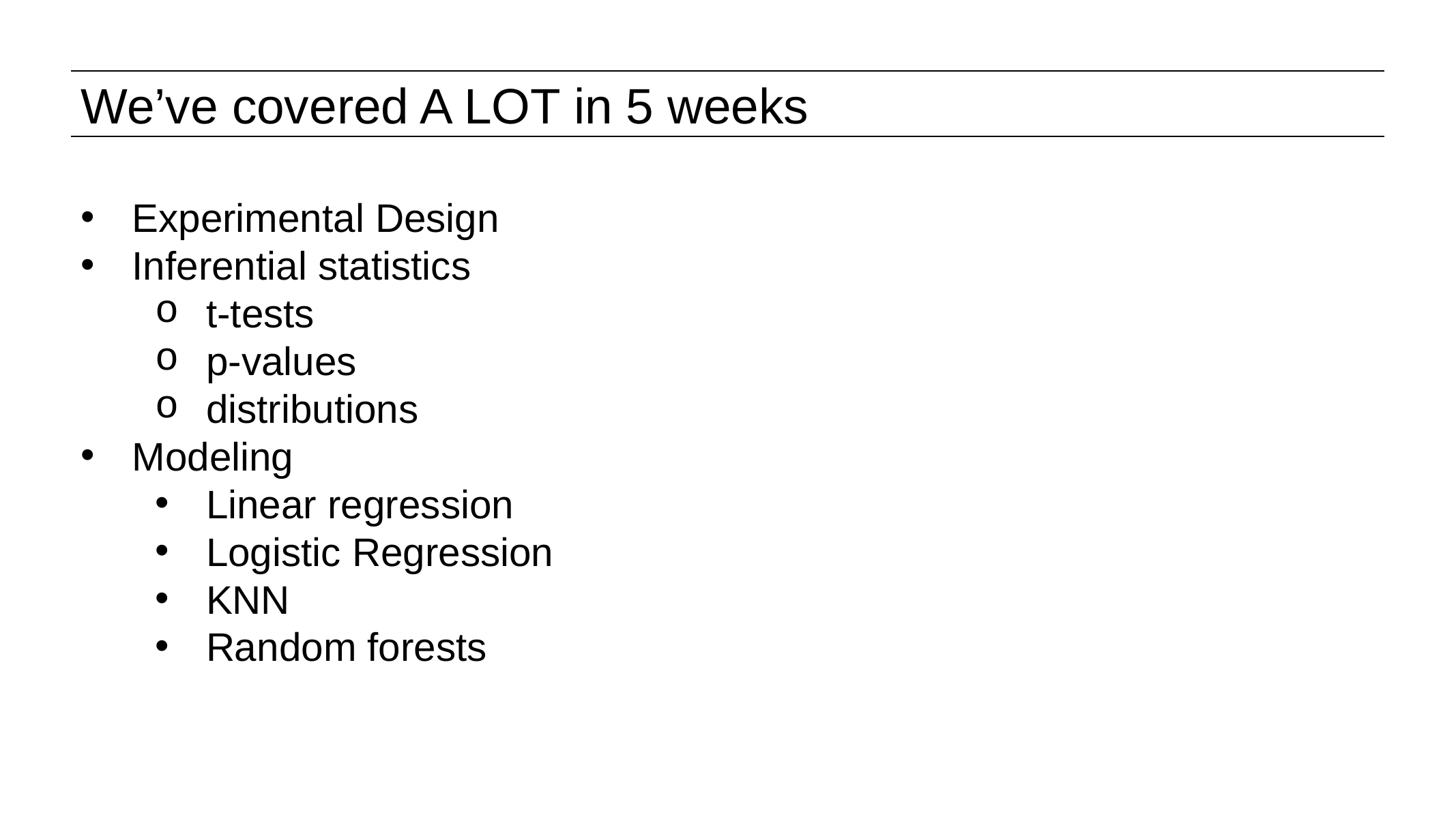

# We’ve covered A LOT in 5 weeks
Experimental Design
Inferential statistics
t-tests
p-values
distributions
Modeling
Linear regression
Logistic Regression
KNN
Random forests